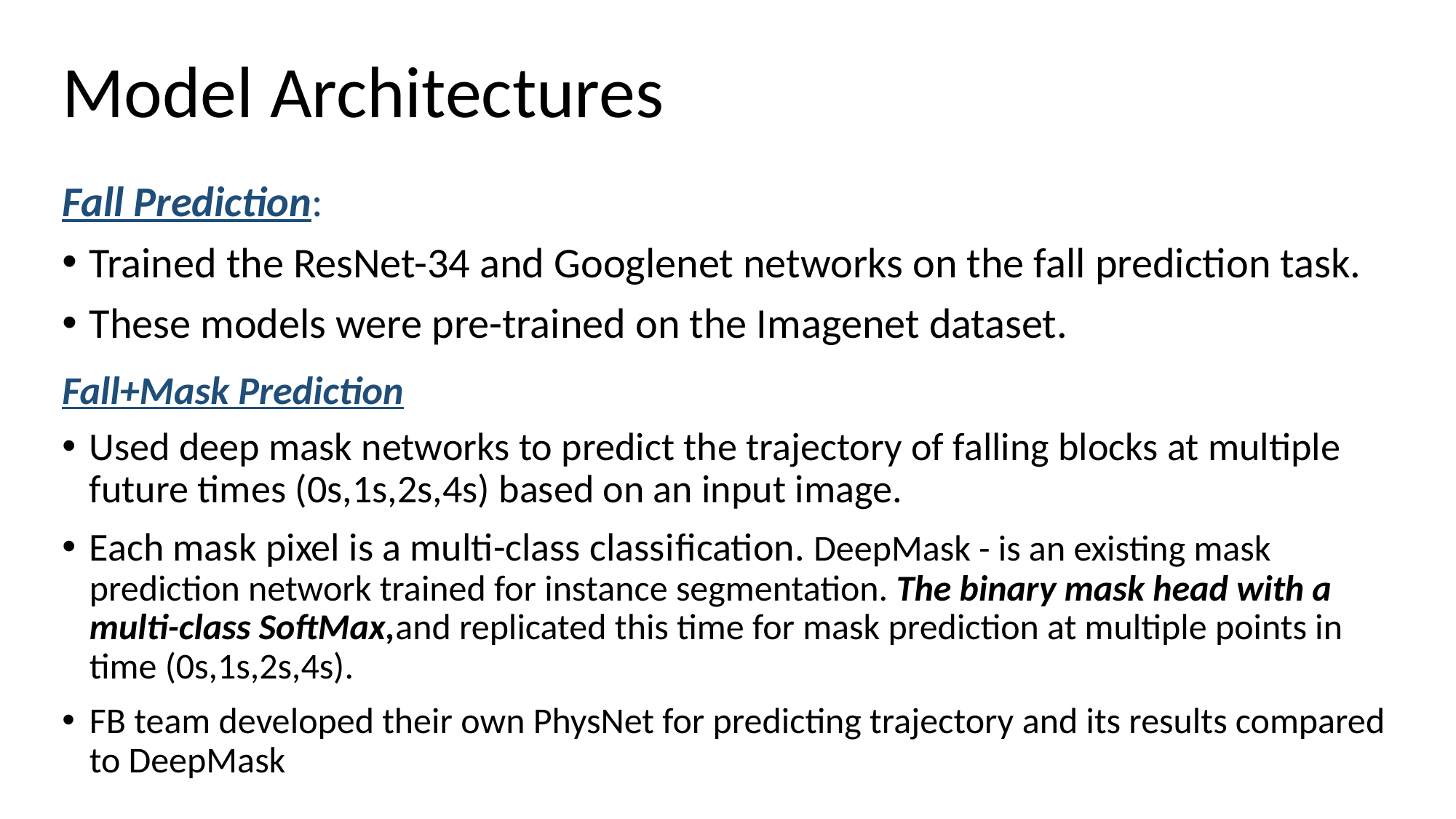

# Model Architectures
Fall Prediction:
Trained the ResNet-34 and Googlenet networks on the fall prediction task.
These models were pre-trained on the Imagenet dataset.
Fall+Mask Prediction
Used deep mask networks to predict the trajectory of falling blocks at multiple future times (0s,1s,2s,4s) based on an input image.
Each mask pixel is a multi-class classification. DeepMask - is an existing mask prediction network trained for instance segmentation. The binary mask head with a multi-class SoftMax,and replicated this time for mask prediction at multiple points in time (0s,1s,2s,4s).
FB team developed their own PhysNet for predicting trajectory and its results compared to DeepMask